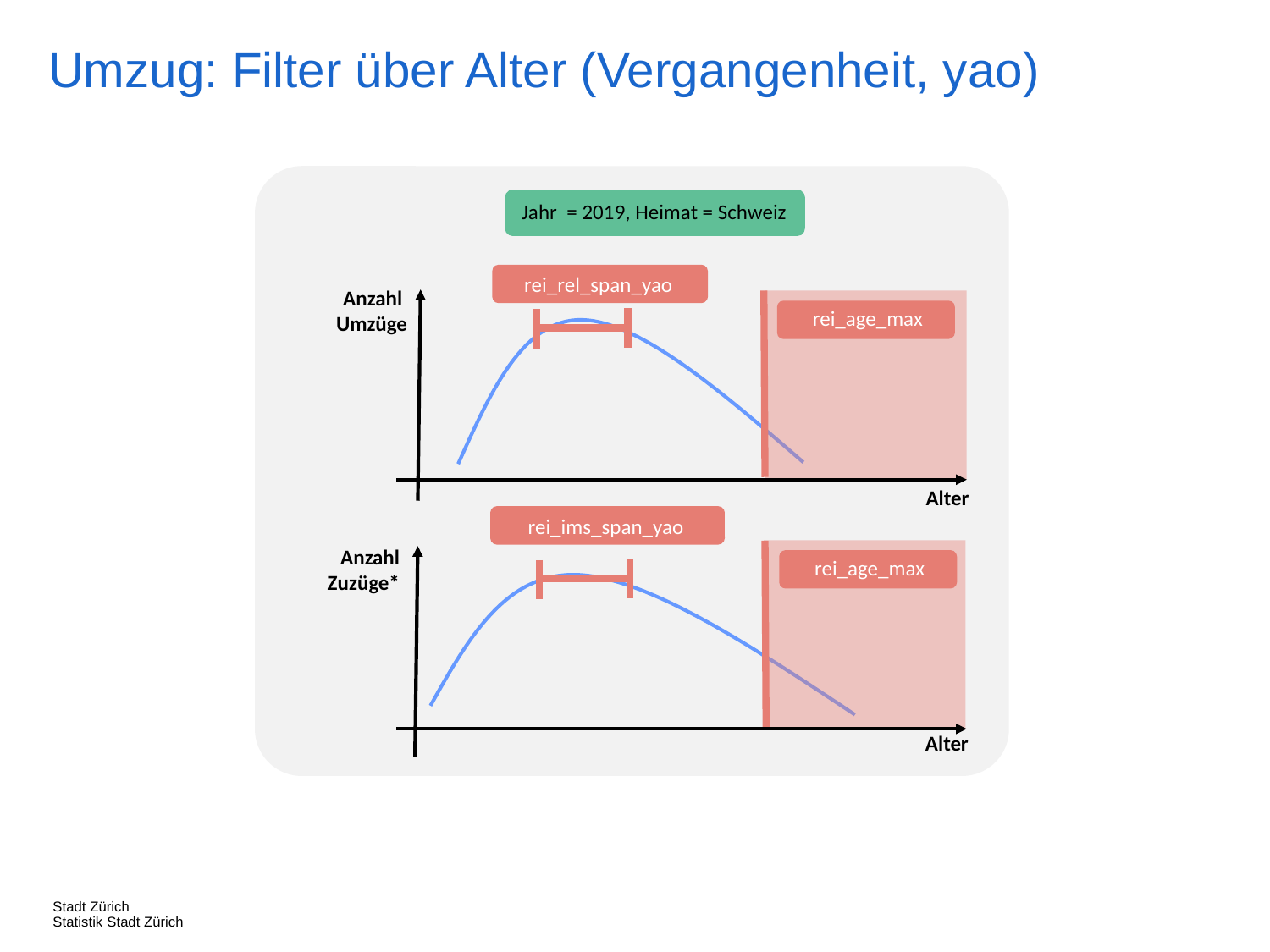

Umzug: Filter über Alter (Vergangenheit, yao)

Jahr  = 2019, Heimat = Schweiz

rei_rel_span_yao
Anzahl
Umzüge

rei_age_max

Alter

rei_ims_span_yao
Anzahl Zuzüge*

rei_age_max

Alter
Stadt Zürich
Statistik Stadt Zürich